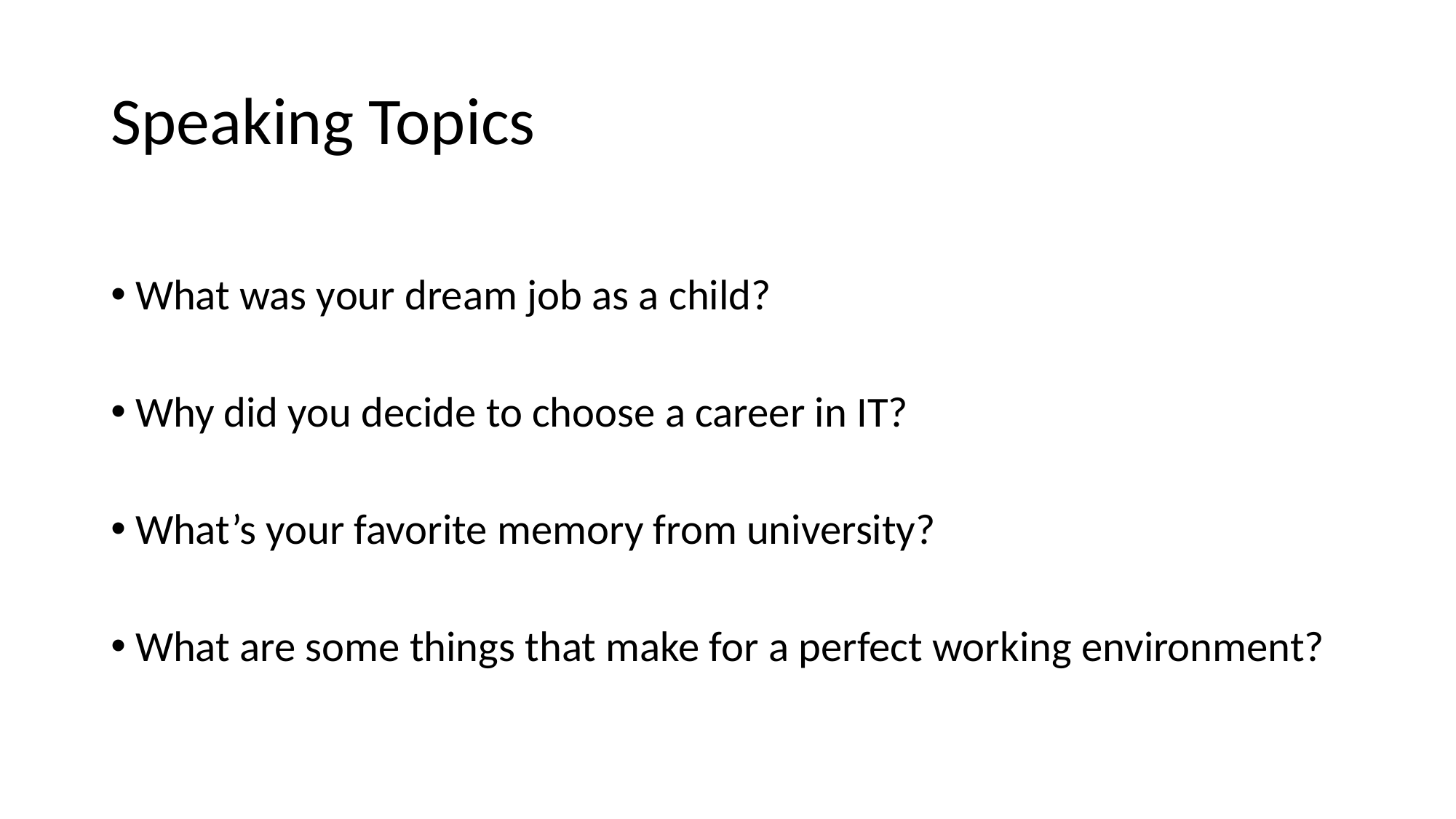

# Speaking Topics
What was your dream job as a child?

Why did you decide to choose a career in IT?

What’s your favorite memory from university?

What are some things that make for a perfect working environment?